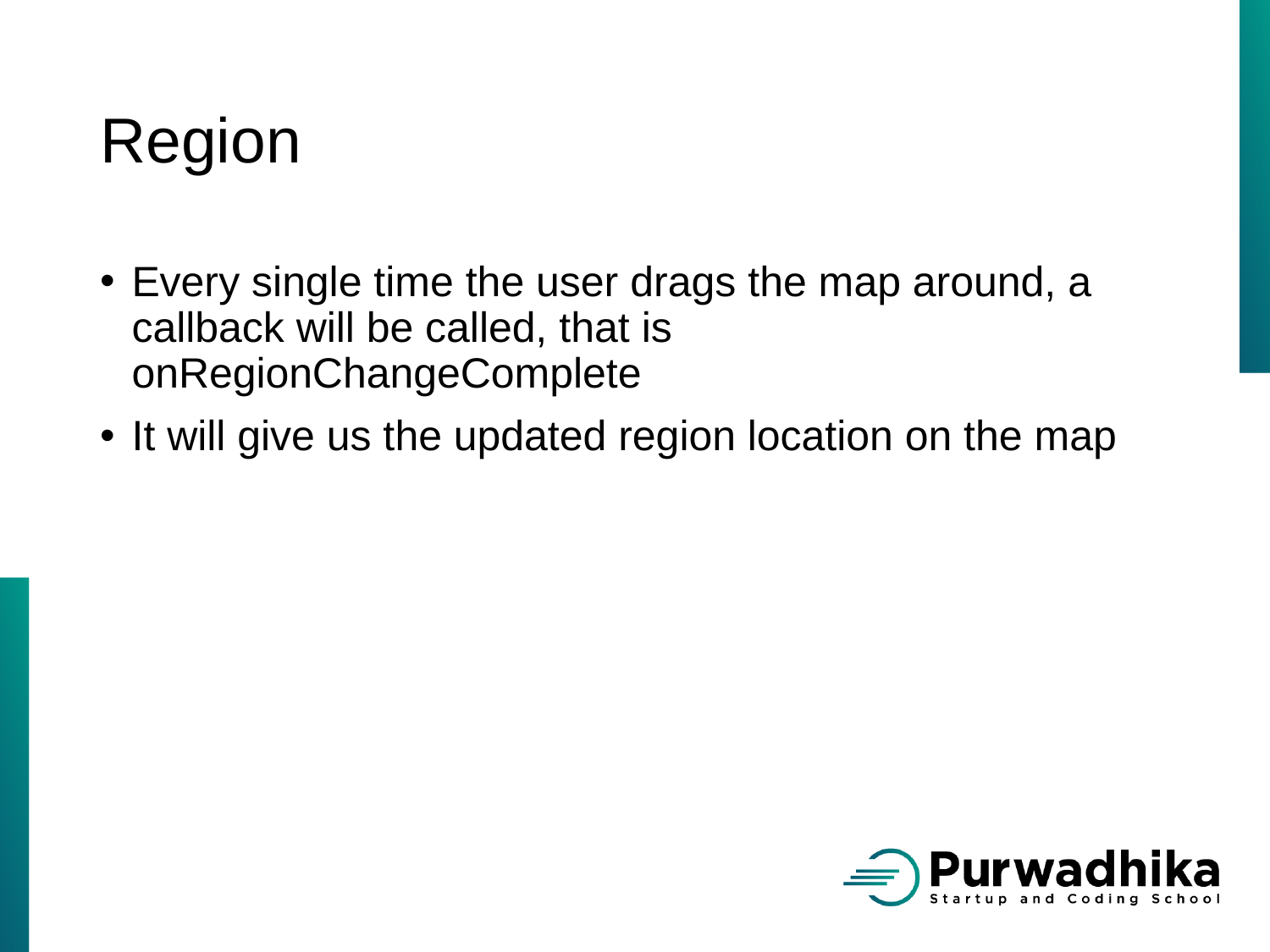

# Region
Every single time the user drags the map around, a callback will be called, that is onRegionChangeComplete
It will give us the updated region location on the map